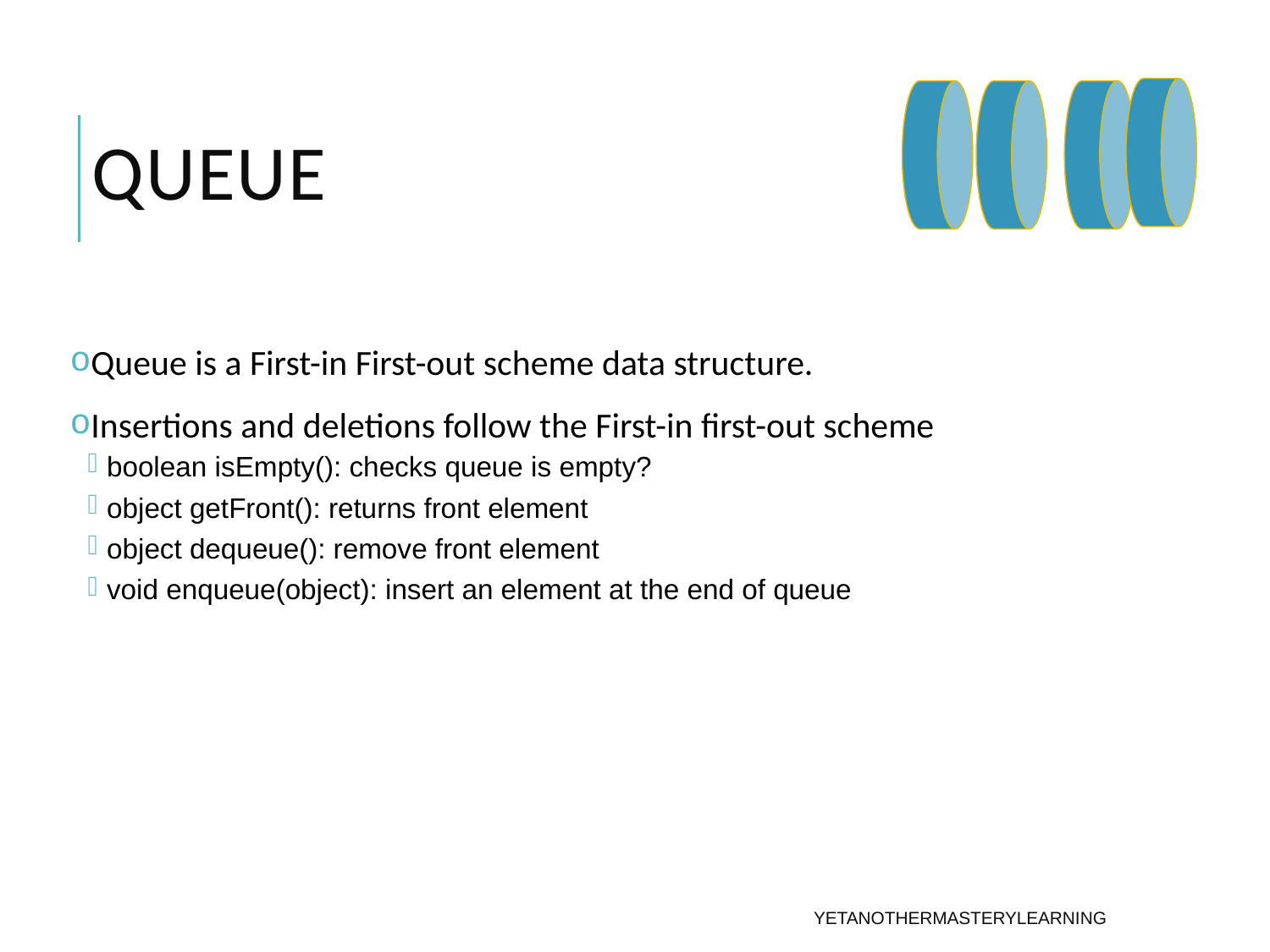

# Queue
Queue is a First-in First-out scheme data structure.
Insertions and deletions follow the First-in first-out scheme
boolean isEmpty(): checks queue is empty?
object getFront(): returns front element
object dequeue(): remove front element
void enqueue(object): insert an element at the end of queue
YetAnotherMasteryLearning